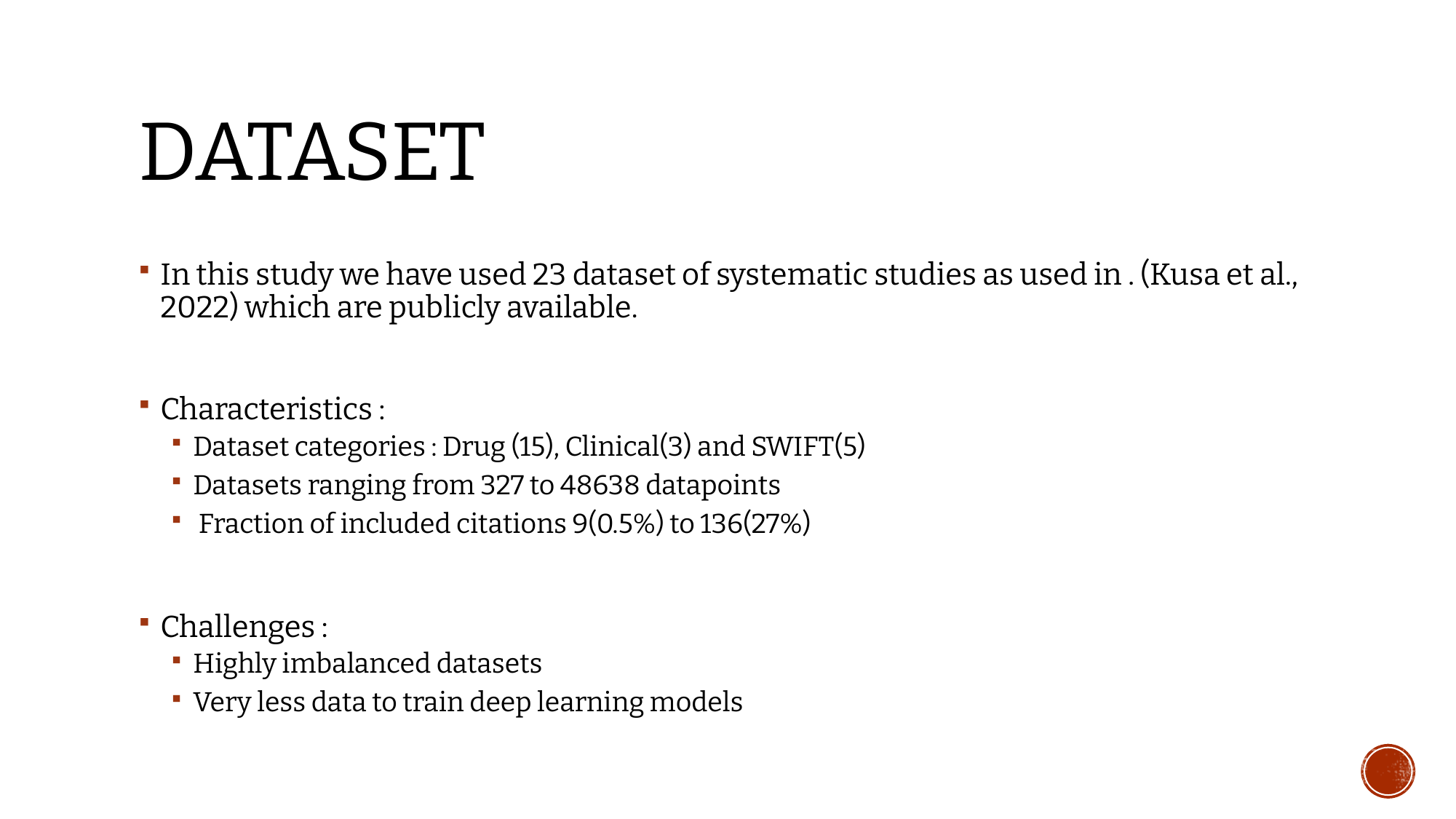

# Dataset
In this study we have used 23 dataset of systematic studies as used in . (Kusa et al., 2022) which are publicly available.

Characteristics :
Dataset categories : Drug (15), Clinical(3) and SWIFT(5)
Datasets ranging from 327 to 48638 datapoints
 Fraction of included citations 9(0.5%) to 136(27%)

Challenges :
Highly imbalanced datasets
Very less data to train deep learning models